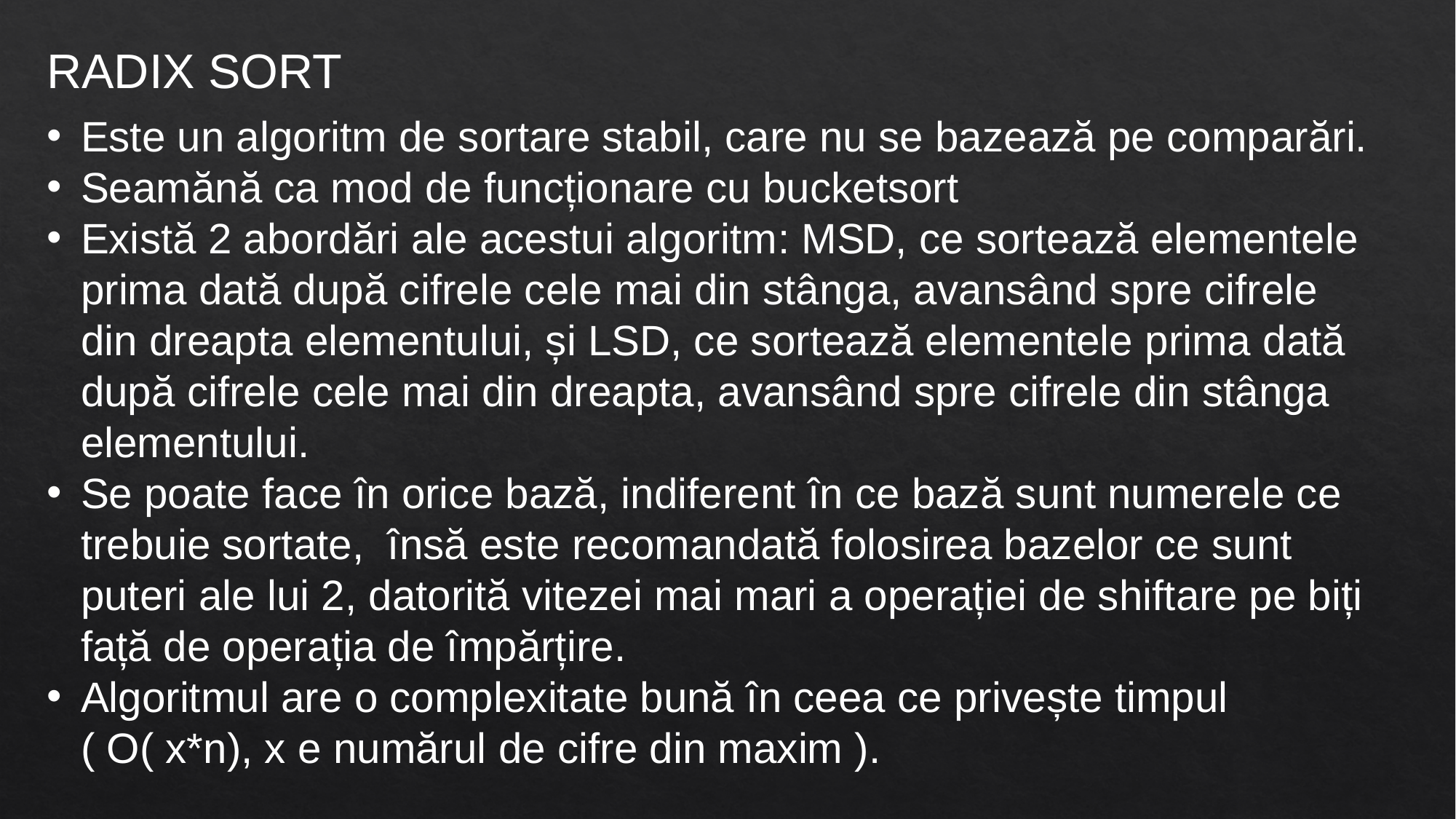

RADIX SORT
Este un algoritm de sortare stabil, care nu se bazează pe comparări.
Seamănă ca mod de funcționare cu bucketsort
Există 2 abordări ale acestui algoritm: MSD, ce sortează elementele prima dată după cifrele cele mai din stânga, avansând spre cifrele din dreapta elementului, și LSD, ce sortează elementele prima dată după cifrele cele mai din dreapta, avansând spre cifrele din stânga elementului.
Se poate face în orice bază, indiferent în ce bază sunt numerele ce trebuie sortate,  însă este recomandată folosirea bazelor ce sunt puteri ale lui 2, datorită vitezei mai mari a operației de shiftare pe biți față de operația de împărțire.
Algoritmul are o complexitate bună în ceea ce privește timpul ( O( x*n), x e numărul de cifre din maxim ).